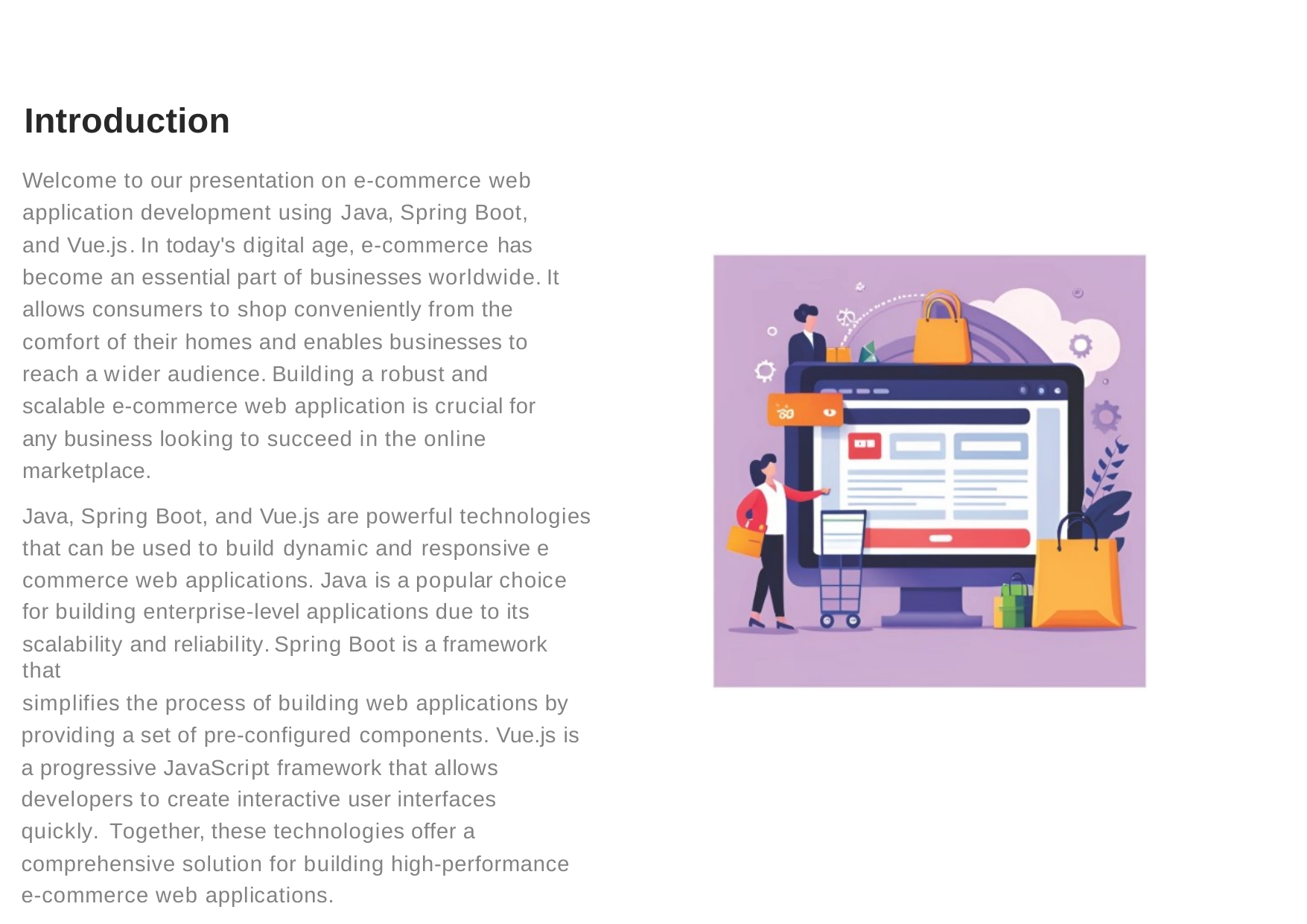

Introduction
Welcome to our presentation on e-commerce web application development using Java, Spring Boot, and Vue.js.In today's digital age, e-commerce has become an essential part of businesses worldwide.It allows consumers to shop conveniently from the comfort of their homes and enables businesses to reach a wider audience.Building a robust and scalable e-commerce web application is crucial for any business looking to succeed in the online marketplace.
Java, Spring Boot, and Vue.js are powerful technologies that can be used to build dynamic and responsive e­ commerce web applications. Java is a popular choice for building enterprise-level applications due to its
scalability and reliability.Spring Boot is a framework that
simplifies the process of building web applications by providing a set of pre-configured components. Vue.js is a progressive JavaScript framework that allows developers to create interactive user interfaces quickly. Together, these technologies offer a comprehensive solution for building high-performance e-commerce web applications.